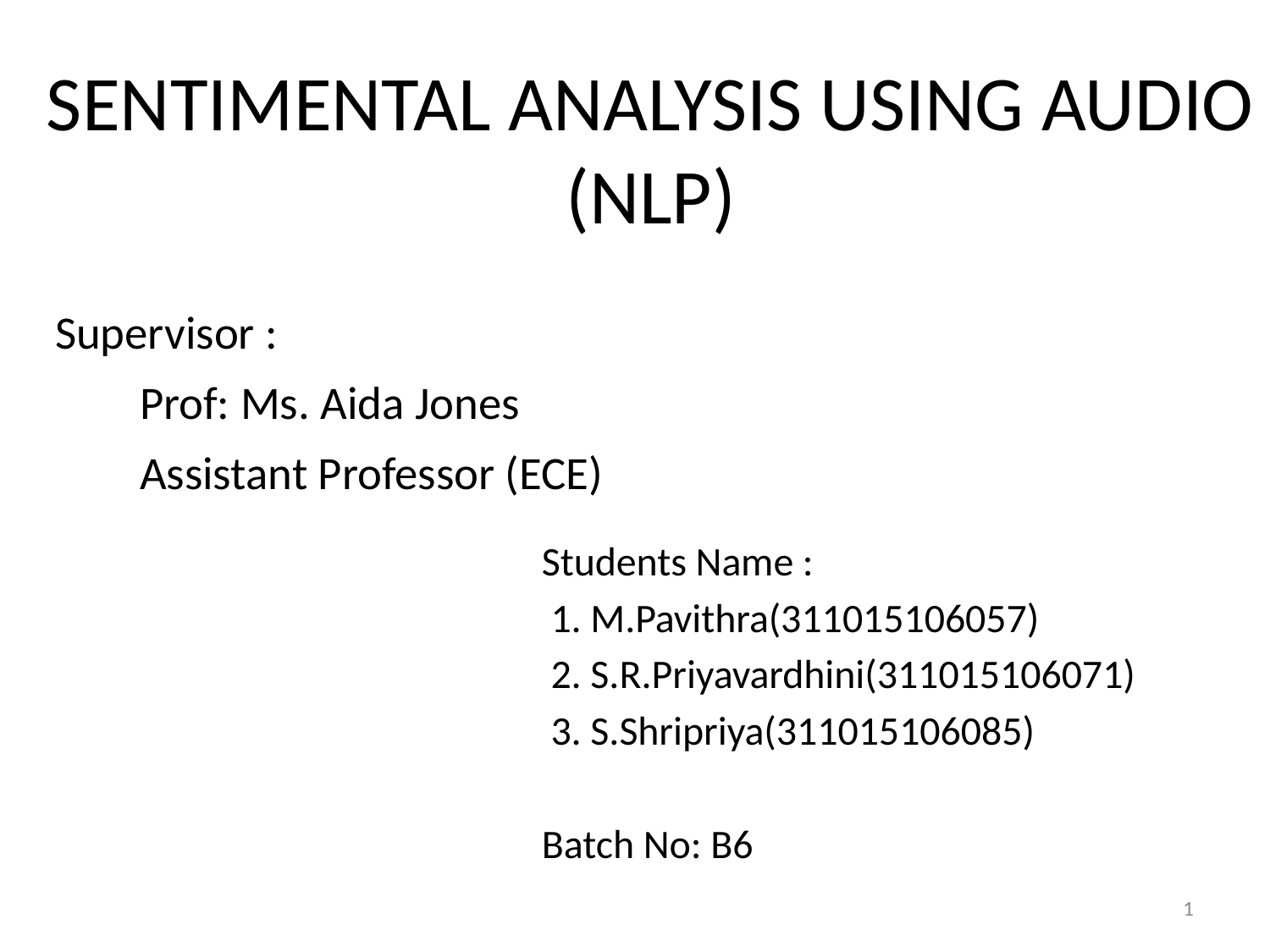

# SENTIMENTAL ANALYSIS USING AUDIO (NLP)
Supervisor :
        Prof: Ms. Aida Jones
        Assistant Professor (ECE)
Students Name :
 1. M.Pavithra(311015106057)
 2. S.R.Priyavardhini(311015106071)
 3. S.Shripriya(311015106085)

Batch No: B6

1